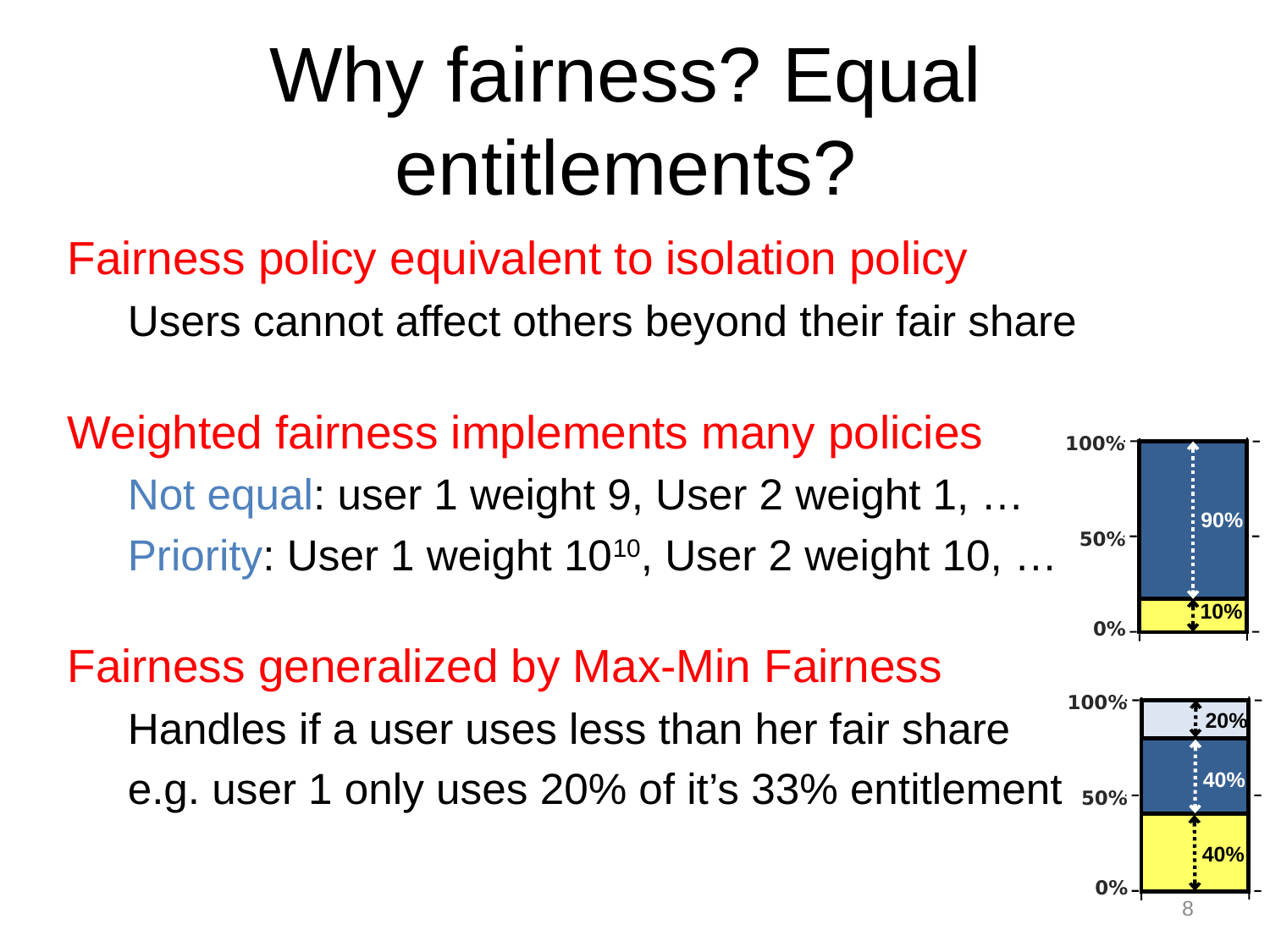

# Why fairness? Equal entitlements?
Fairness policy equivalent to isolation policy
Users cannot affect others beyond their fair share

Weighted fairness implements many policies
Not equal: user 1 weight 9, User 2 weight 1, …
Priority: User 1 weight 1010, User 2 weight 10, …

Fairness generalized by Max-Min Fairness
Handles if a user uses less than her fair share
e.g. user 1 only uses 20% of it’s 33% entitlement

100%

90%
50%

10%

0%

100%

20%

40%
50%

40%
0%

8